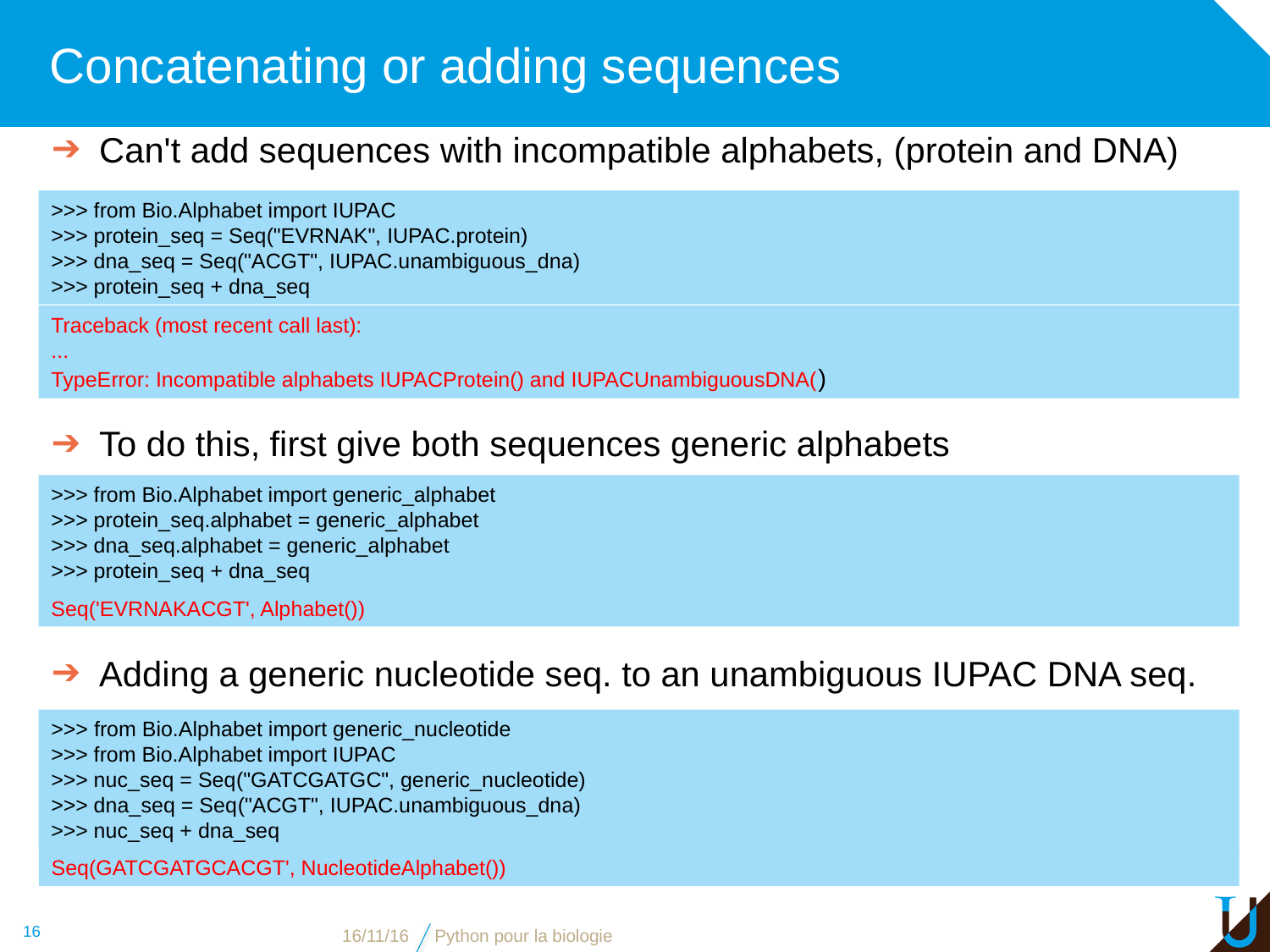

# Concatenating or adding sequences
Can't add sequences with incompatible alphabets, (protein and DNA)
>>> from Bio.Alphabet import IUPAC
>>> protein_seq = Seq("EVRNAK", IUPAC.protein)
>>> dna_seq = Seq("ACGT", IUPAC.unambiguous_dna)
>>> protein_seq + dna_seq
Traceback (most recent call last):
...
TypeError: Incompatible alphabets IUPACProtein() and IUPACUnambiguousDNA()
To do this, first give both sequences generic alphabets

>>> from Bio.Alphabet import generic_alphabet
>>> protein_seq.alphabet = generic_alphabet
>>> dna_seq.alphabet = generic_alphabet
>>> protein_seq + dna_seq
Seq('EVRNAKACGT', Alphabet())
Adding a generic nucleotide seq. to an unambiguous IUPAC DNA seq.
>>> from Bio.Alphabet import generic_nucleotide
>>> from Bio.Alphabet import IUPAC
>>> nuc_seq = Seq("GATCGATGC", generic_nucleotide)
>>> dna_seq = Seq("ACGT", IUPAC.unambiguous_dna)
>>> nuc_seq + dna_seq
Seq(GATCGATGCACGT', NucleotideAlphabet())
16
16/11/16
Python pour la biologie